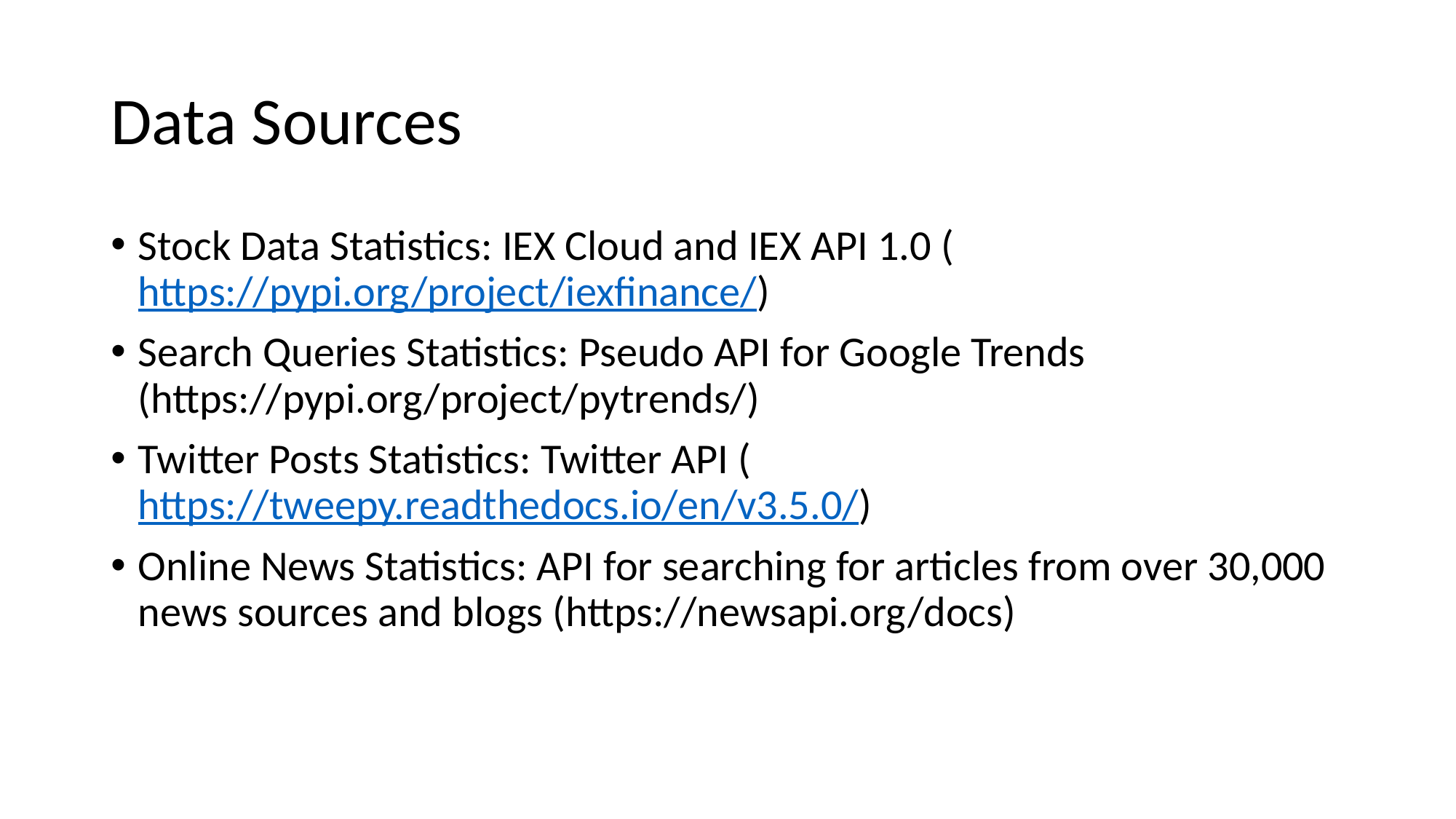

# Data Sources
Stock Data Statistics: IEX Cloud and IEX API 1.0 (https://pypi.org/project/iexfinance/)
Search Queries Statistics: Pseudo API for Google Trends (https://pypi.org/project/pytrends/)
Twitter Posts Statistics: Twitter API (https://tweepy.readthedocs.io/en/v3.5.0/)
Online News Statistics: API for searching for articles from over 30,000 news sources and blogs (https://newsapi.org/docs)